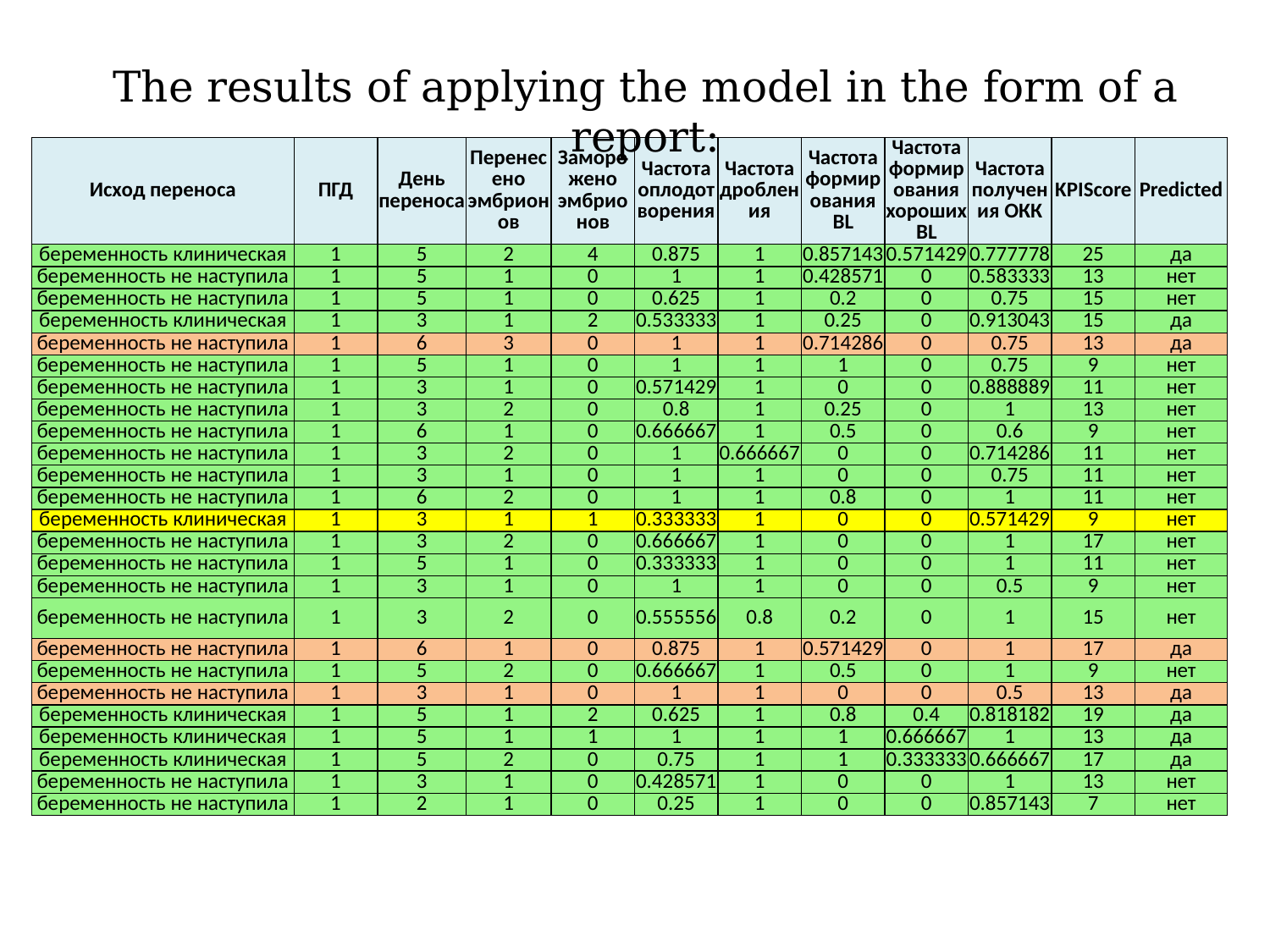

The results of applying the model in the form of a report:
| Исход переноса | ПГД | День переноса | Перенесено эмбрионов | Заморожено эмбрионов | Частота оплодотворения | Частота дробления | Частота формирования BL | Частота формирования хороших BL | Частота получения ОКК | KPIScore | Predicted |
| --- | --- | --- | --- | --- | --- | --- | --- | --- | --- | --- | --- |
| беременность клиническая | 1 | 5 | 2 | 4 | 0.875 | 1 | 0.857143 | 0.571429 | 0.777778 | 25 | да |
| беременность не наступила | 1 | 5 | 1 | 0 | 1 | 1 | 0.428571 | 0 | 0.583333 | 13 | нет |
| беременность не наступила | 1 | 5 | 1 | 0 | 0.625 | 1 | 0.2 | 0 | 0.75 | 15 | нет |
| беременность клиническая | 1 | 3 | 1 | 2 | 0.533333 | 1 | 0.25 | 0 | 0.913043 | 15 | да |
| беременность не наступила | 1 | 6 | 3 | 0 | 1 | 1 | 0.714286 | 0 | 0.75 | 13 | да |
| беременность не наступила | 1 | 5 | 1 | 0 | 1 | 1 | 1 | 0 | 0.75 | 9 | нет |
| беременность не наступила | 1 | 3 | 1 | 0 | 0.571429 | 1 | 0 | 0 | 0.888889 | 11 | нет |
| беременность не наступила | 1 | 3 | 2 | 0 | 0.8 | 1 | 0.25 | 0 | 1 | 13 | нет |
| беременность не наступила | 1 | 6 | 1 | 0 | 0.666667 | 1 | 0.5 | 0 | 0.6 | 9 | нет |
| беременность не наступила | 1 | 3 | 2 | 0 | 1 | 0.666667 | 0 | 0 | 0.714286 | 11 | нет |
| беременность не наступила | 1 | 3 | 1 | 0 | 1 | 1 | 0 | 0 | 0.75 | 11 | нет |
| беременность не наступила | 1 | 6 | 2 | 0 | 1 | 1 | 0.8 | 0 | 1 | 11 | нет |
| беременность клиническая | 1 | 3 | 1 | 1 | 0.333333 | 1 | 0 | 0 | 0.571429 | 9 | нет |
| беременность не наступила | 1 | 3 | 2 | 0 | 0.666667 | 1 | 0 | 0 | 1 | 17 | нет |
| беременность не наступила | 1 | 5 | 1 | 0 | 0.333333 | 1 | 0 | 0 | 1 | 11 | нет |
| беременность не наступила | 1 | 3 | 1 | 0 | 1 | 1 | 0 | 0 | 0.5 | 9 | нет |
| беременность не наступила | 1 | 3 | 2 | 0 | 0.555556 | 0.8 | 0.2 | 0 | 1 | 15 | нет |
| беременность не наступила | 1 | 6 | 1 | 0 | 0.875 | 1 | 0.571429 | 0 | 1 | 17 | да |
| беременность не наступила | 1 | 5 | 2 | 0 | 0.666667 | 1 | 0.5 | 0 | 1 | 9 | нет |
| беременность не наступила | 1 | 3 | 1 | 0 | 1 | 1 | 0 | 0 | 0.5 | 13 | да |
| беременность клиническая | 1 | 5 | 1 | 2 | 0.625 | 1 | 0.8 | 0.4 | 0.818182 | 19 | да |
| беременность клиническая | 1 | 5 | 1 | 1 | 1 | 1 | 1 | 0.666667 | 1 | 13 | да |
| беременность клиническая | 1 | 5 | 2 | 0 | 0.75 | 1 | 1 | 0.333333 | 0.666667 | 17 | да |
| беременность не наступила | 1 | 3 | 1 | 0 | 0.428571 | 1 | 0 | 0 | 1 | 13 | нет |
| беременность не наступила | 1 | 2 | 1 | 0 | 0.25 | 1 | 0 | 0 | 0.857143 | 7 | нет |